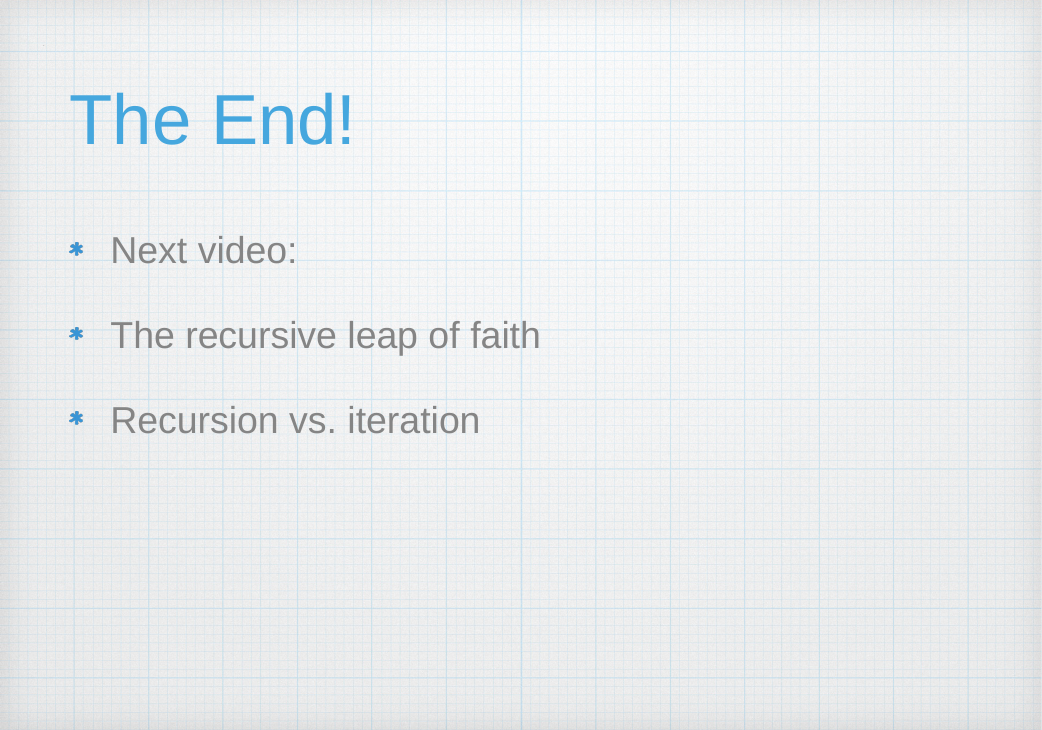

# The End!
Next video:
The recursive leap of faith
Recursion vs. iteration